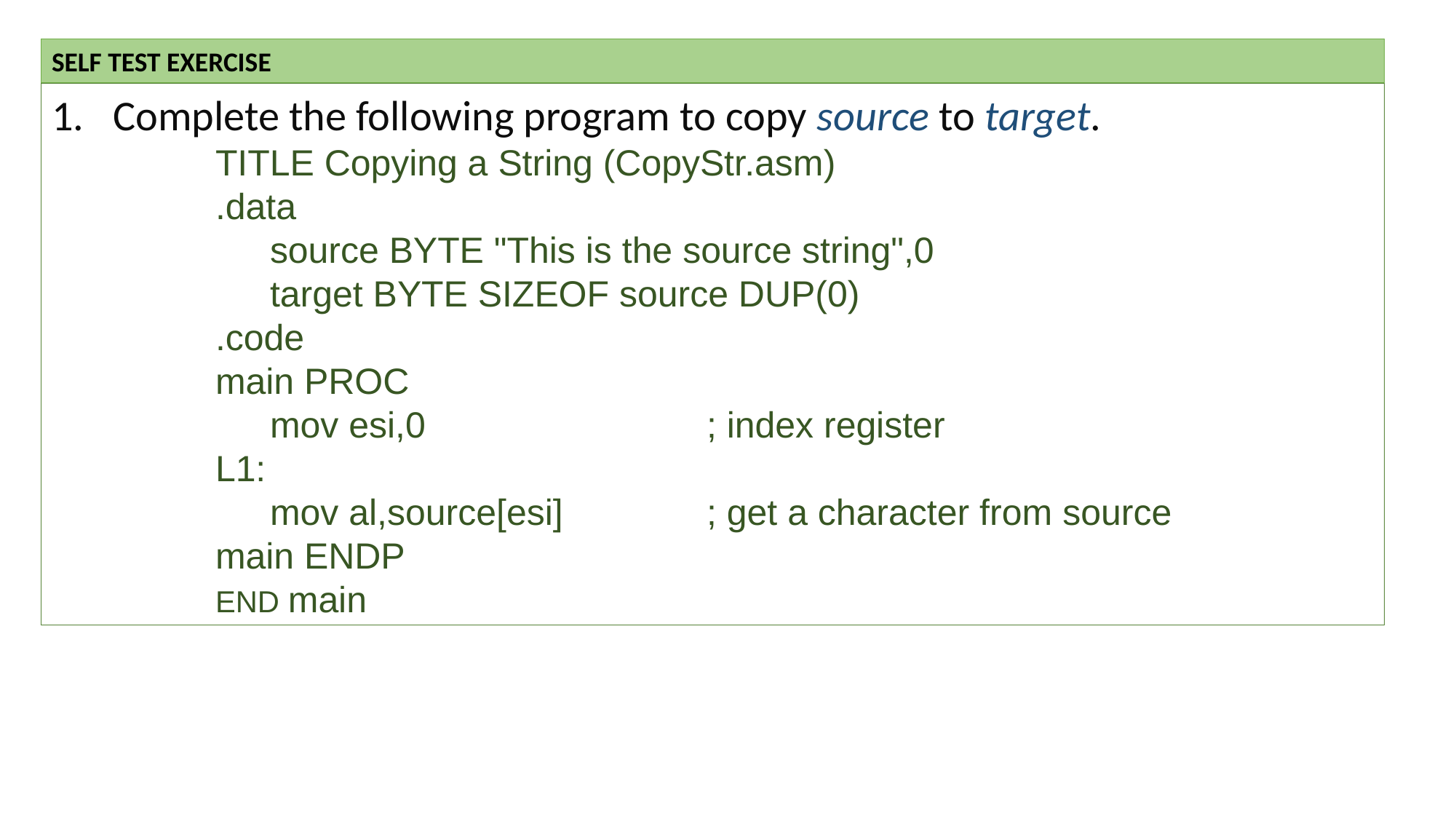

SELF TEST EXERCISE
Complete the following program to copy source to target.
TITLE Copying a String (CopyStr.asm)
.data
source BYTE "This is the source string",0
target BYTE SIZEOF source DUP(0)
.code
main PROC
mov esi,0 			; index register
L1:
mov al,source[esi] 		; get a character from source
main ENDP
END main